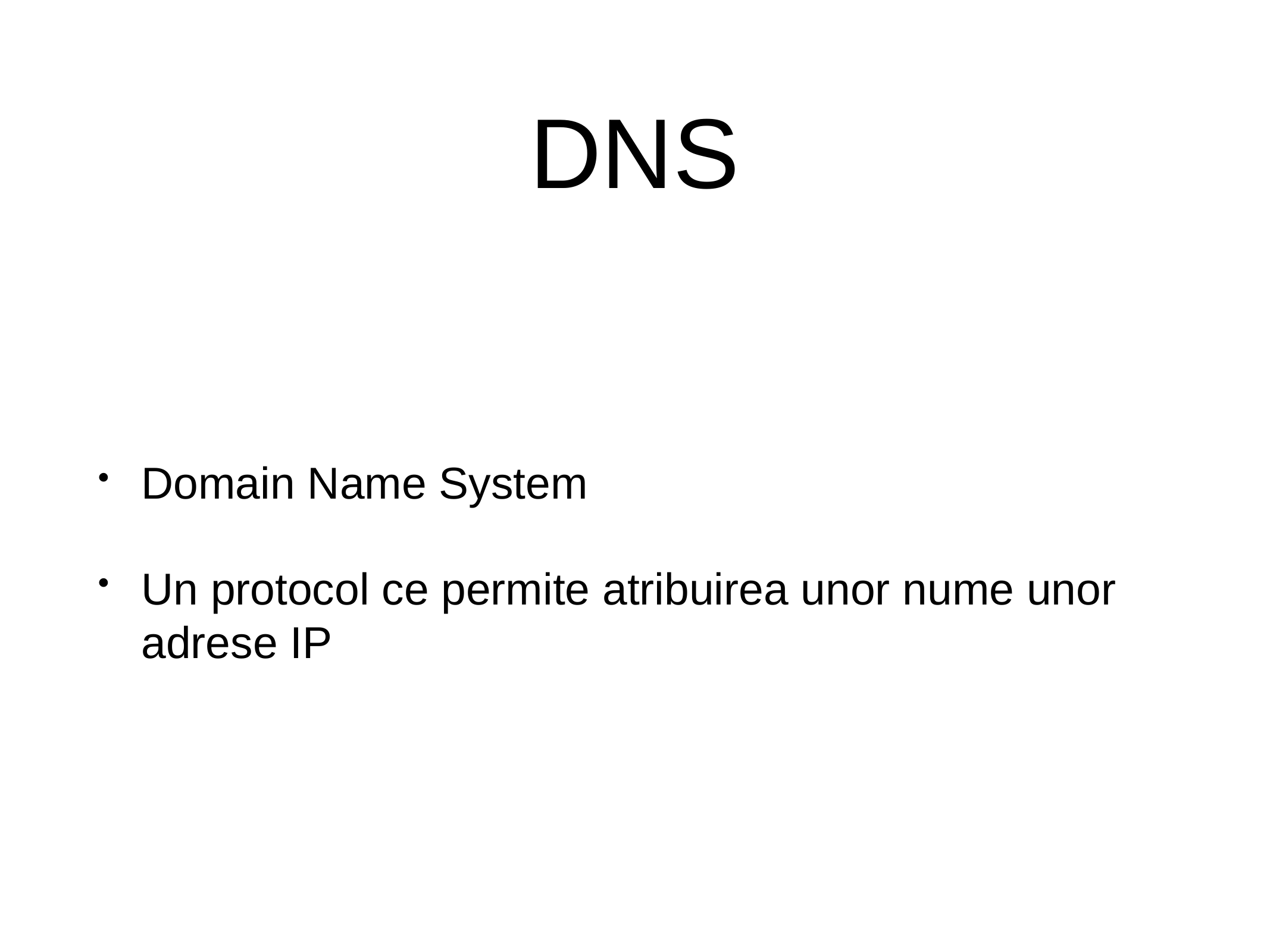

# DNS
Domain Name System
Un protocol ce permite atribuirea unor nume unor adrese IP